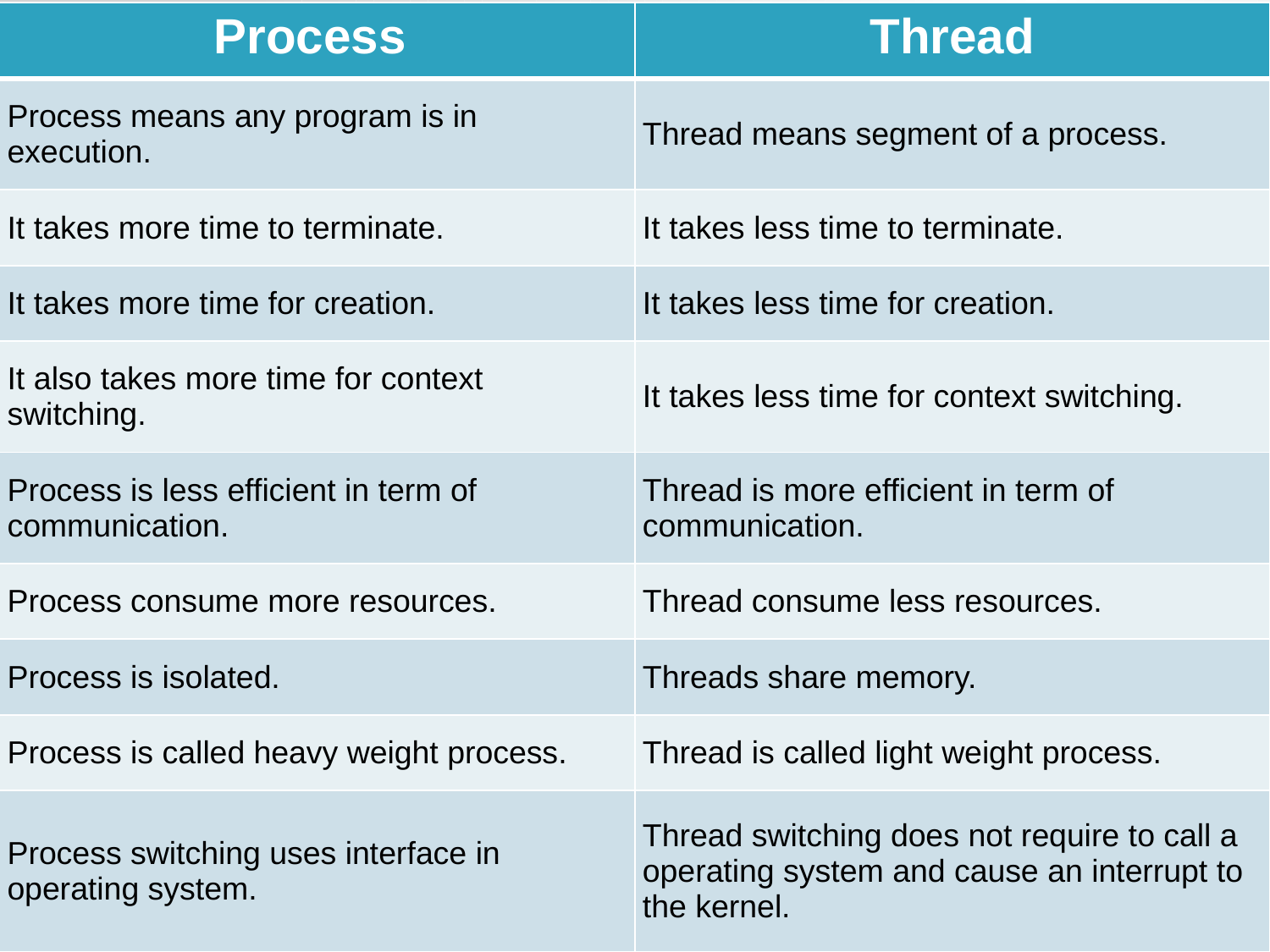

| Process | Thread |
| --- | --- |
| Process means any program is in execution. | Thread means segment of a process. |
| It takes more time to terminate. | It takes less time to terminate. |
| It takes more time for creation. | It takes less time for creation. |
| It also takes more time for context switching. | It takes less time for context switching. |
| Process is less efficient in term of communication. | Thread is more efficient in term of communication. |
| Process consume more resources. | Thread consume less resources. |
| Process is isolated. | Threads share memory. |
| Process is called heavy weight process. | Thread is called light weight process. |
| Process switching uses interface in operating system. | Thread switching does not require to call a operating system and cause an interrupt to the kernel. |

5